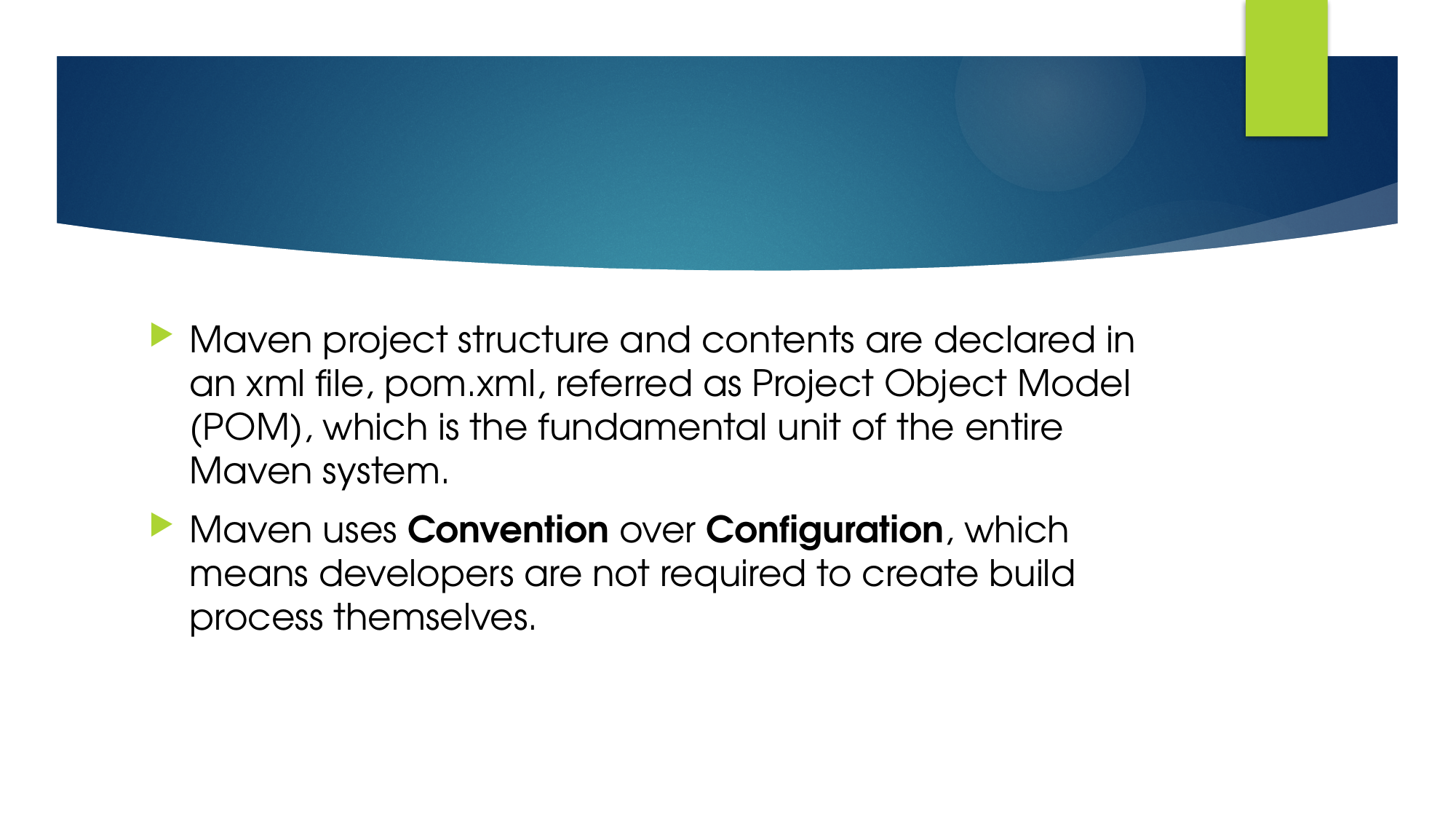

#
Maven project structure and contents are declared in an xml file, pom.xml, referred as Project Object Model (POM), which is the fundamental unit of the entire Maven system.
Maven uses Convention over Configuration, which means developers are not required to create build process themselves.